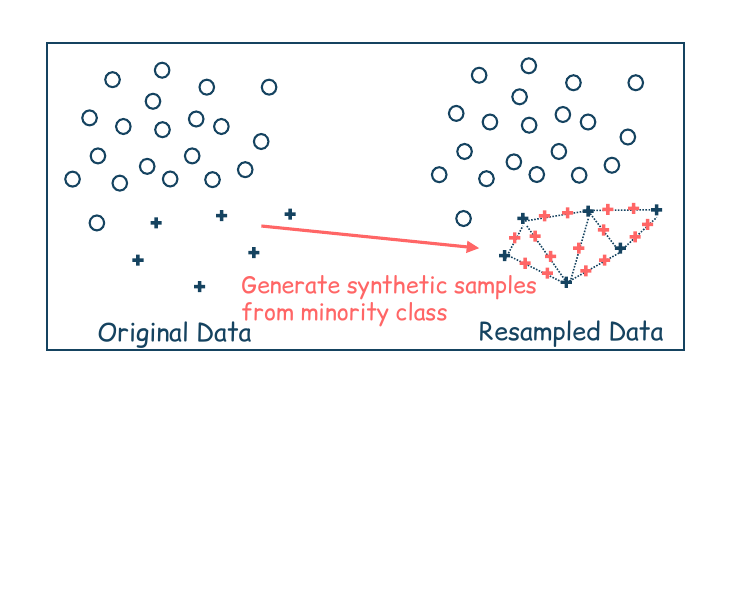

Generate synthetic samples from minority class

Resampled Data
Original Data